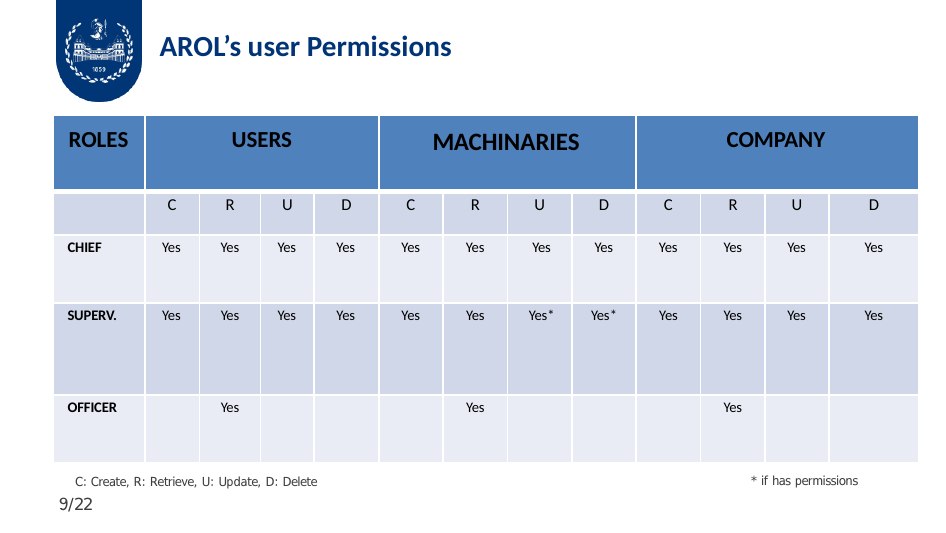

AROL’s user Permissions
| ROLES | USERS |  |  |  | MACHINARIES |  |  |  | COMPANY |  |  |  |
| --- | --- | --- | --- | --- | --- | --- | --- | --- | --- | --- | --- | --- |
|  | C | R | U | D | C | R | U | D | C | R | U | D |
| CHIEF | Yes | Yes | Yes | Yes | Yes | Yes | Yes | Yes | Yes | Yes | Yes | Yes |
| SUPERV. | Yes | Yes | Yes | Yes | Yes | Yes | Yes\* | Yes\* | Yes | Yes | Yes | Yes |
| OFFICER |  | Yes |  |  |  | Yes |  |  |  | Yes |  |  |
* if has permissions
C: Create, R: Retrieve, U: Update, D: Delete
9/22